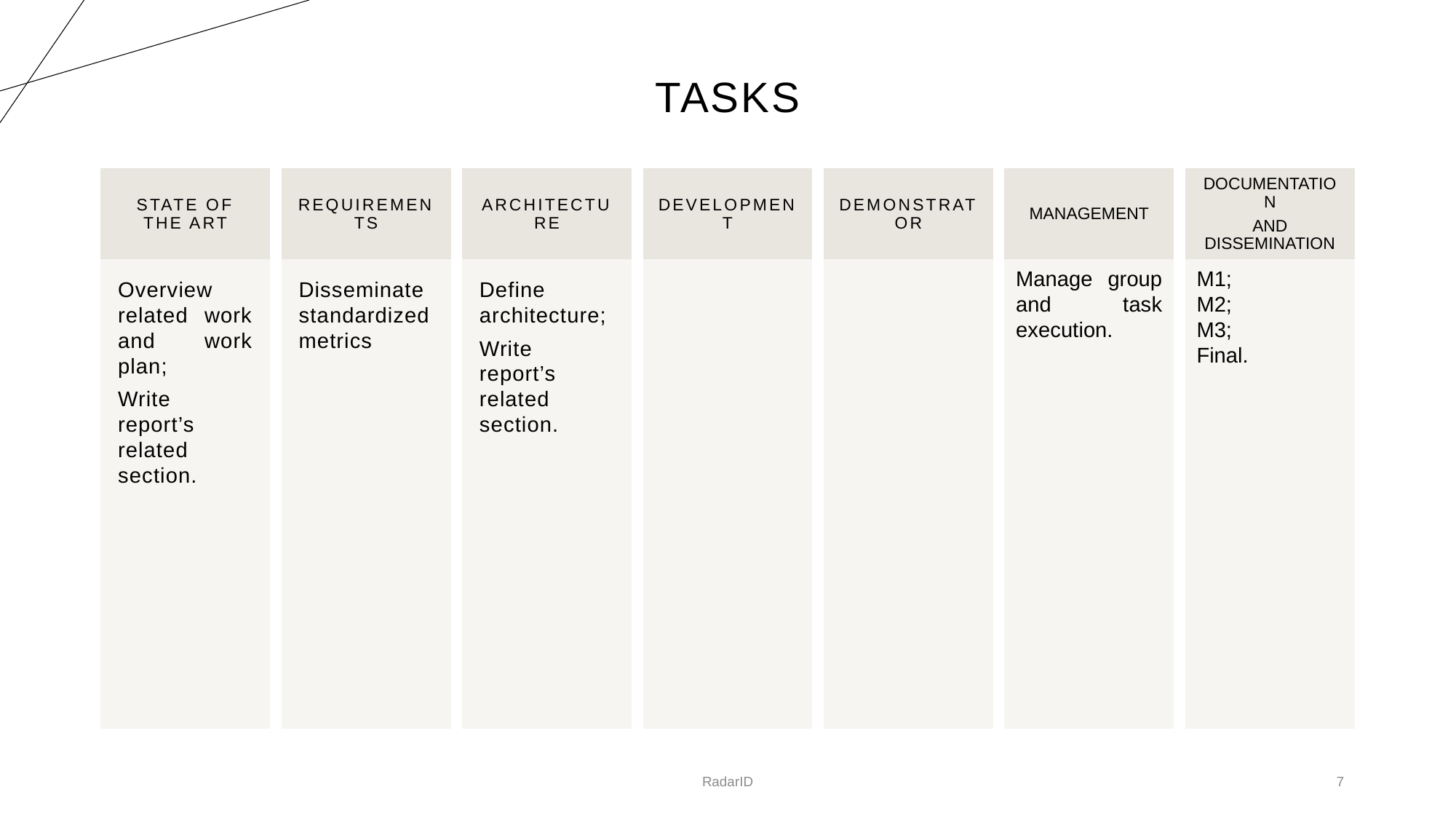

TASKS
STATE OF THE ART
REQUIREMENTS
ARCHITECTURE
DEVELOPMENT
DEMONSTRATOR
MANAGEMENT
DOCUMENTATION
AND DISSEMINATION
Overview related work and work plan;
Write report’s related section.

Disseminate standardized metrics
Define architecture;
Write report’s related section.

Manage group and task execution.
M1;
M2;
M3;
Final.
RadarID
7